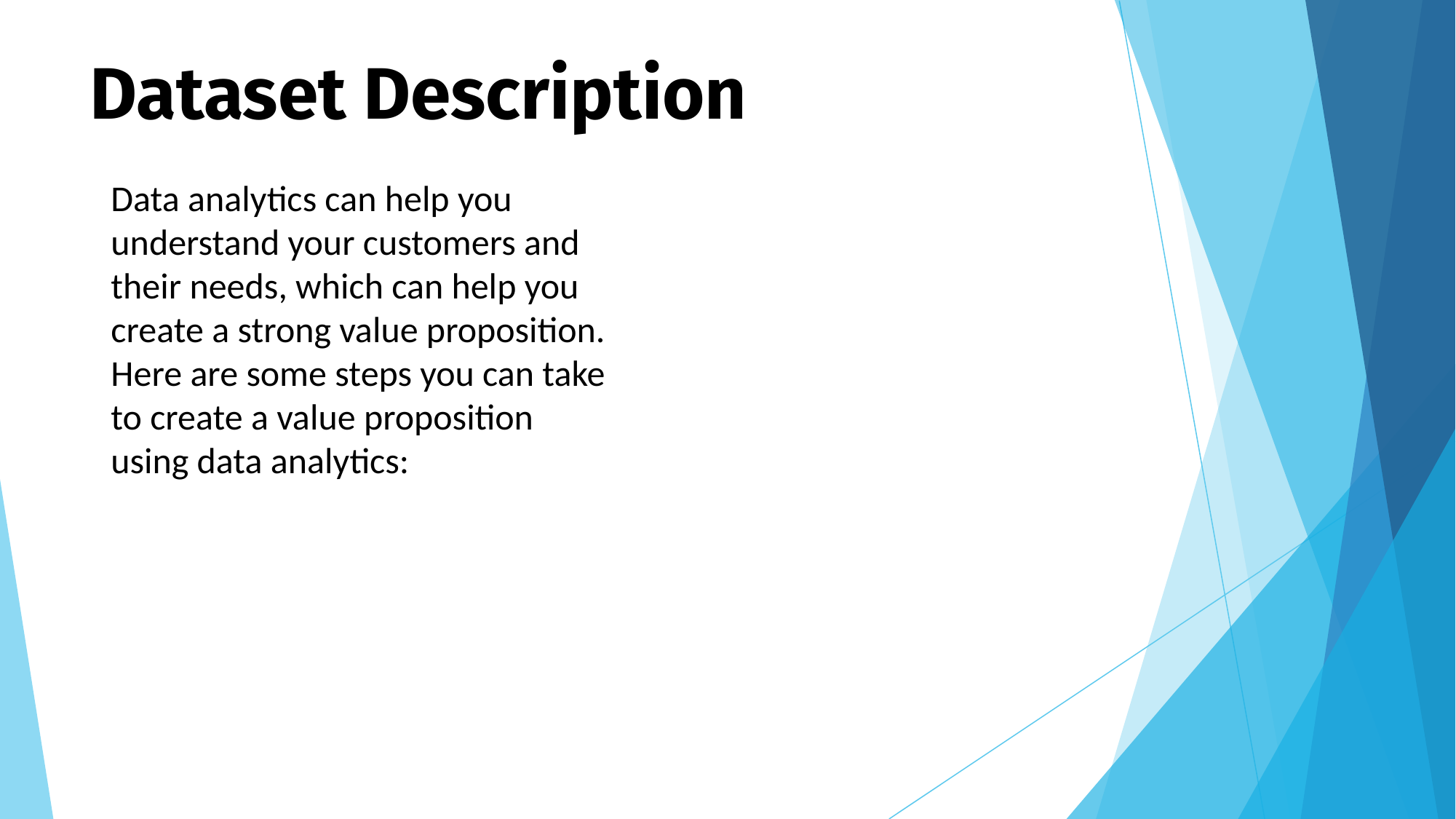

# Dataset Description
Data analytics can help you understand your customers and their needs, which can help you create a strong value proposition. Here are some steps you can take to create a value proposition using data analytics: